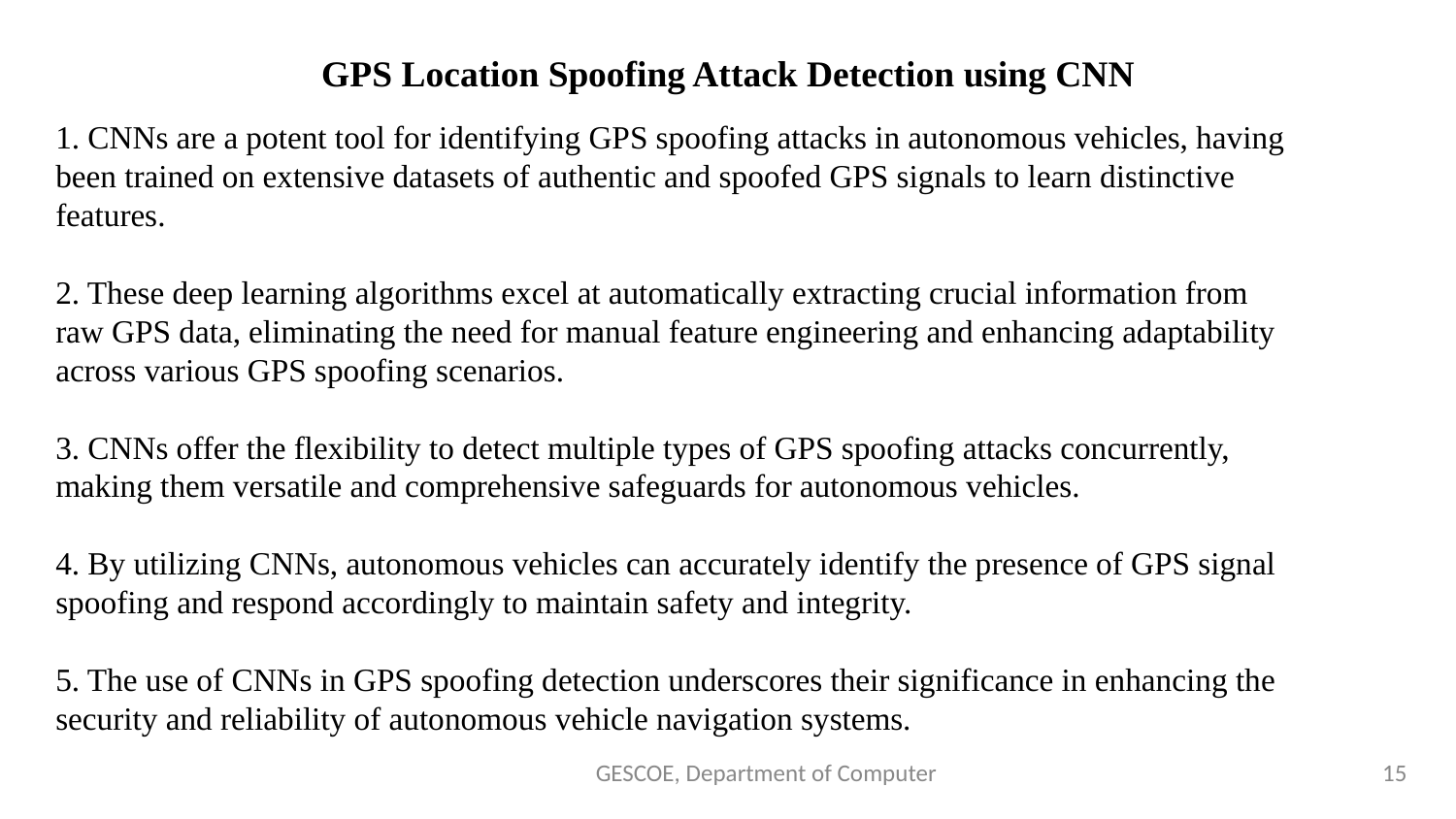

GPS Location Spoofing Attack Detection using CNN
1. CNNs are a potent tool for identifying GPS spoofing attacks in autonomous vehicles, having been trained on extensive datasets of authentic and spoofed GPS signals to learn distinctive features.

2. These deep learning algorithms excel at automatically extracting crucial information from raw GPS data, eliminating the need for manual feature engineering and enhancing adaptability across various GPS spoofing scenarios.

3. CNNs offer the flexibility to detect multiple types of GPS spoofing attacks concurrently, making them versatile and comprehensive safeguards for autonomous vehicles.

4. By utilizing CNNs, autonomous vehicles can accurately identify the presence of GPS signal spoofing and respond accordingly to maintain safety and integrity.

5. The use of CNNs in GPS spoofing detection underscores their significance in enhancing the security and reliability of autonomous vehicle navigation systems.

GESCOE, Department of Computer
15